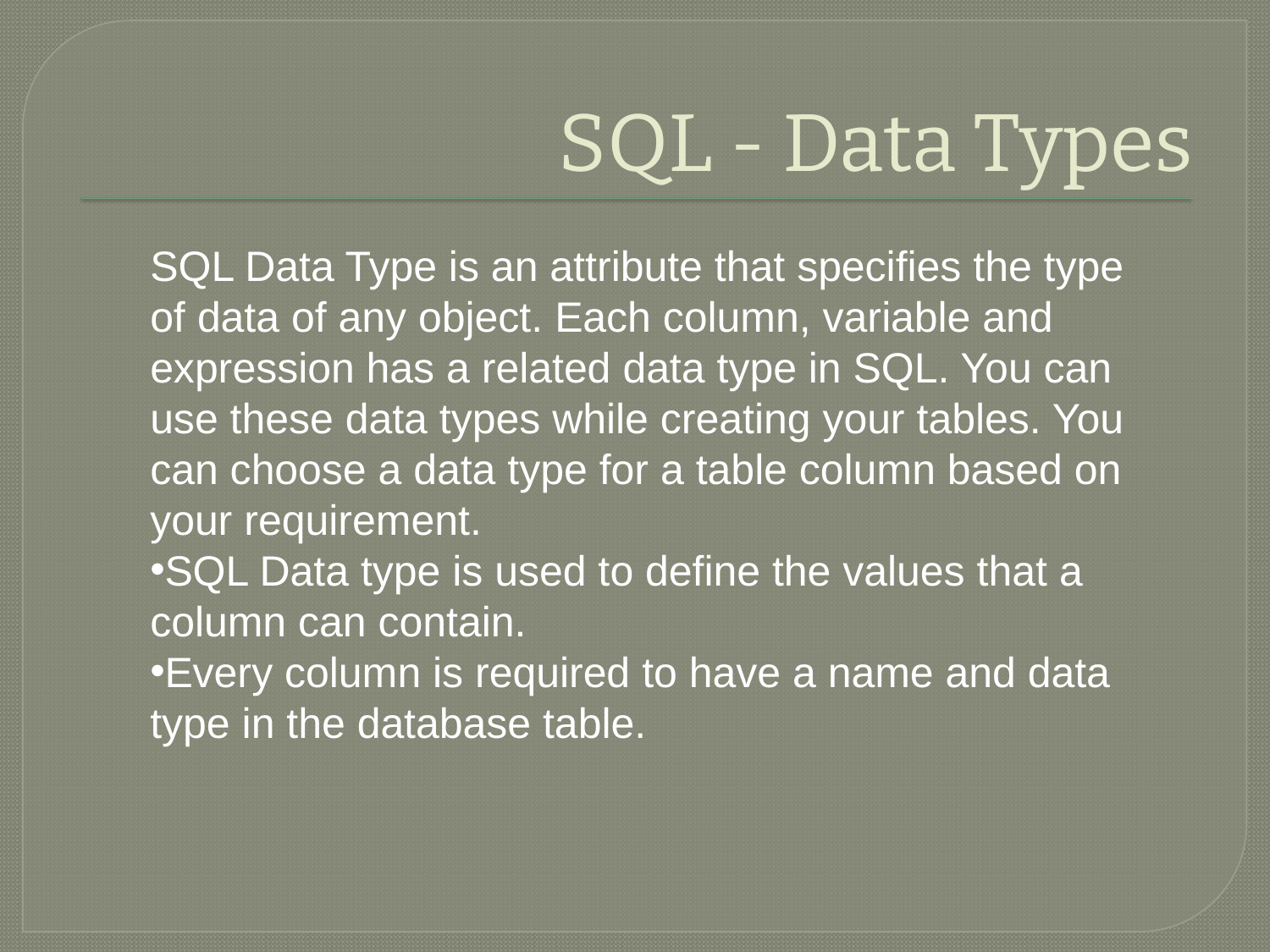

# SQL - Data Types
SQL Data Type is an attribute that specifies the type of data of any object. Each column, variable and expression has a related data type in SQL. You can use these data types while creating your tables. You can choose a data type for a table column based on your requirement.
SQL Data type is used to define the values that a column can contain.
Every column is required to have a name and data type in the database table.